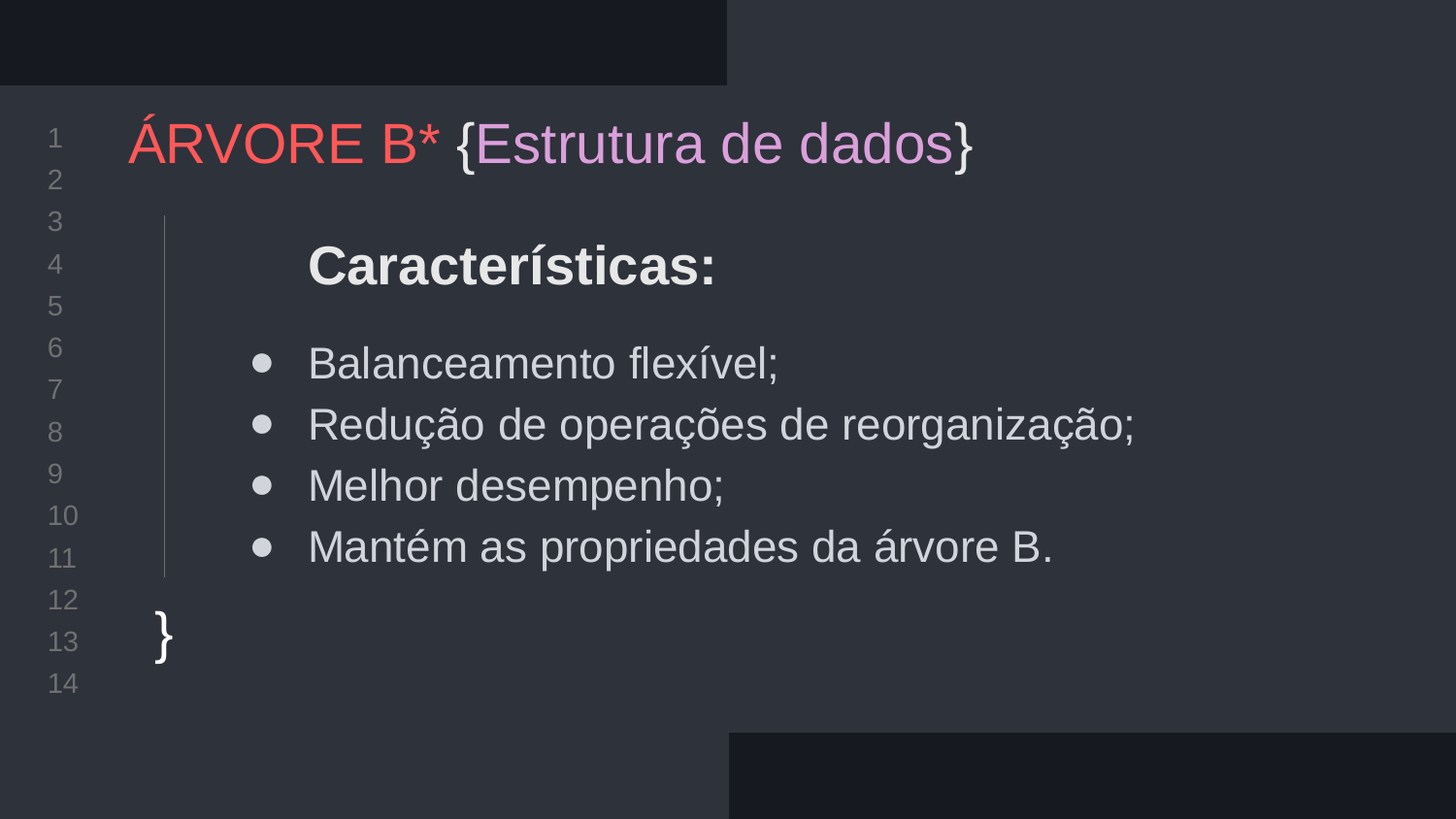

# ÁRVORE B* {Estrutura de dados}
}
Características:
Balanceamento flexível;
Redução de operações de reorganização;
Melhor desempenho;
Mantém as propriedades da árvore B.